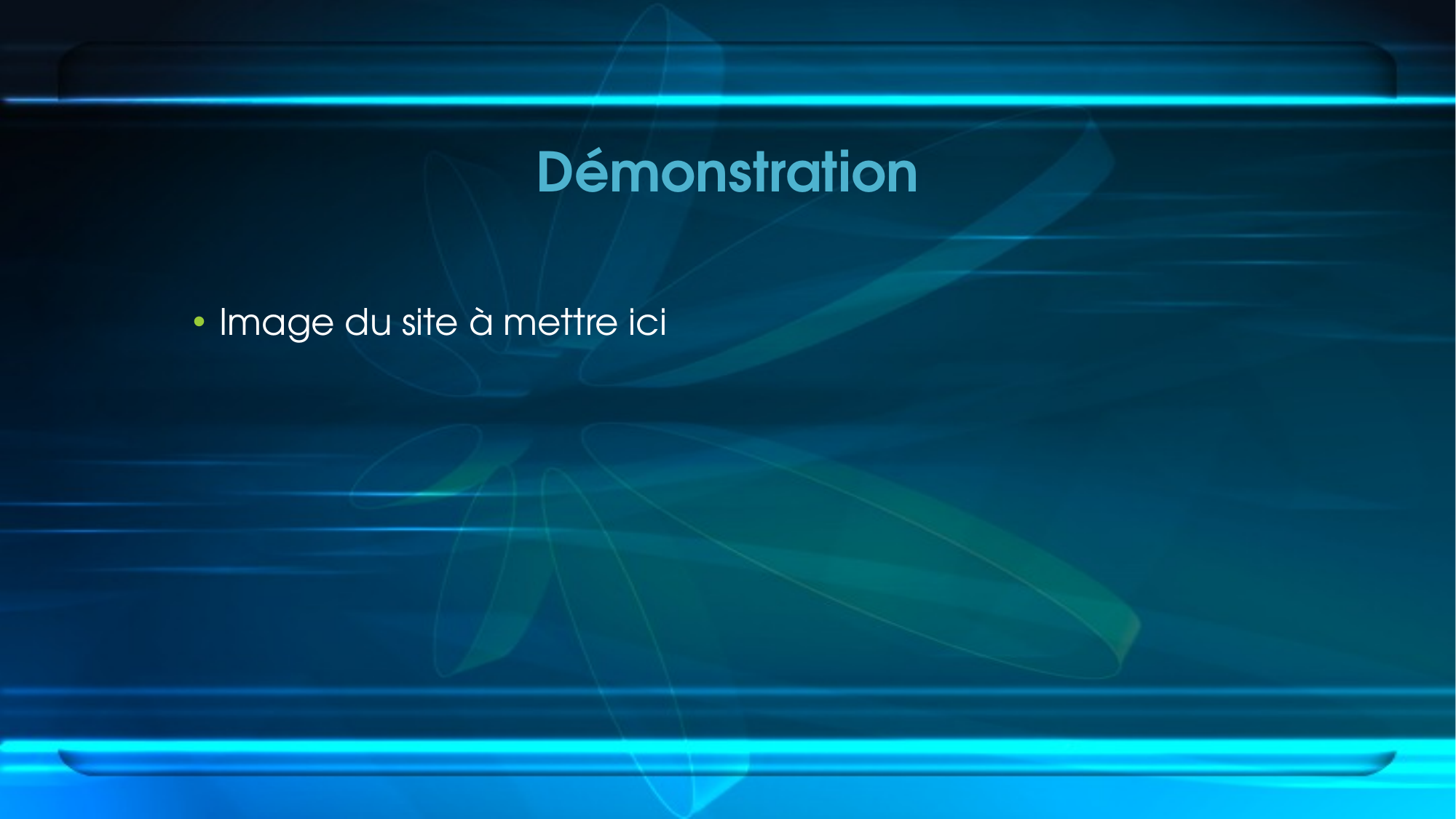

# Démonstration

Image du site à mettre ici